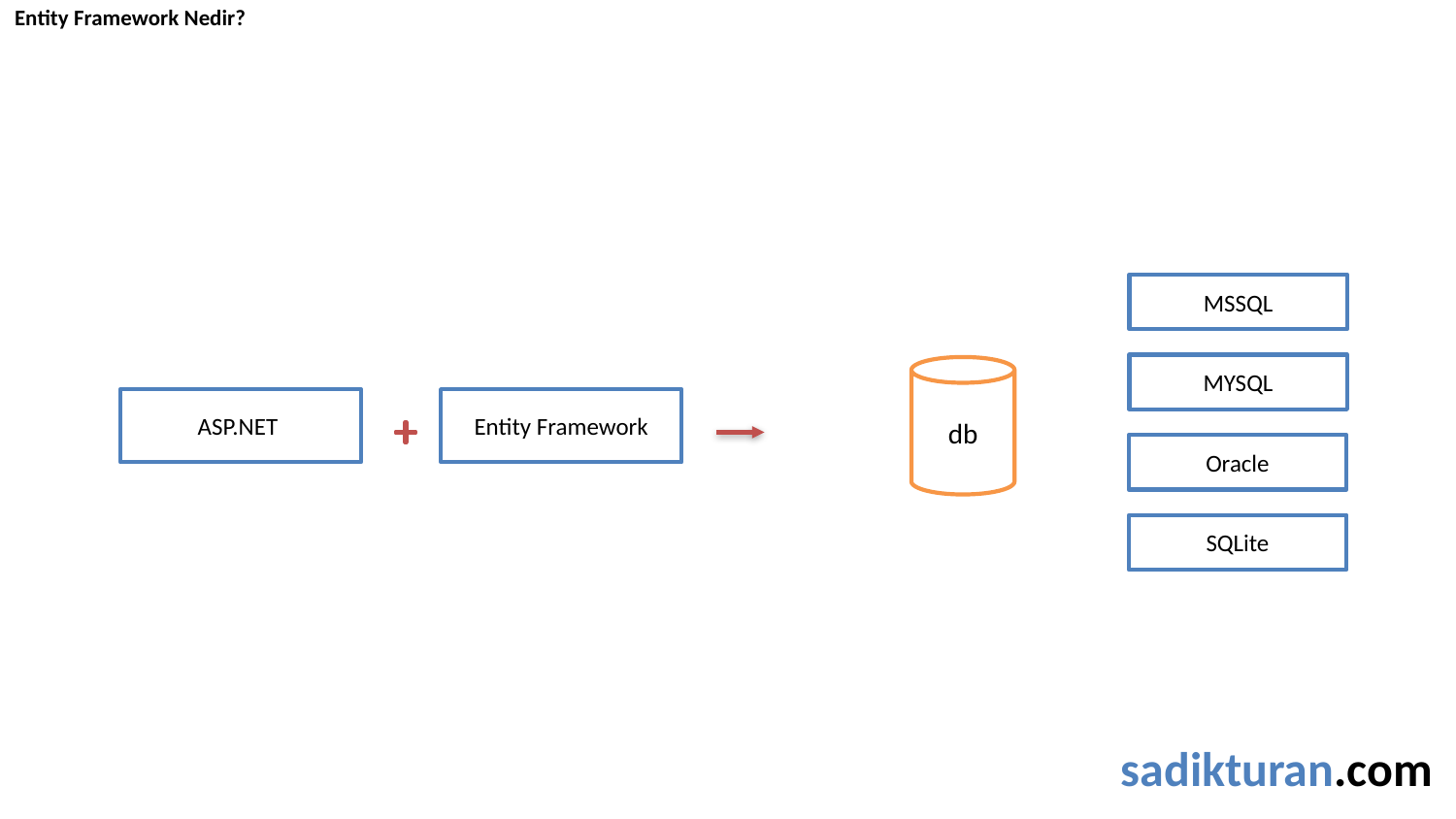

Entity Framework Nedir?
MSSQL
MYSQL
db
ASP.NET
Entity Framework

Oracle
SQLite
sadikturan.com